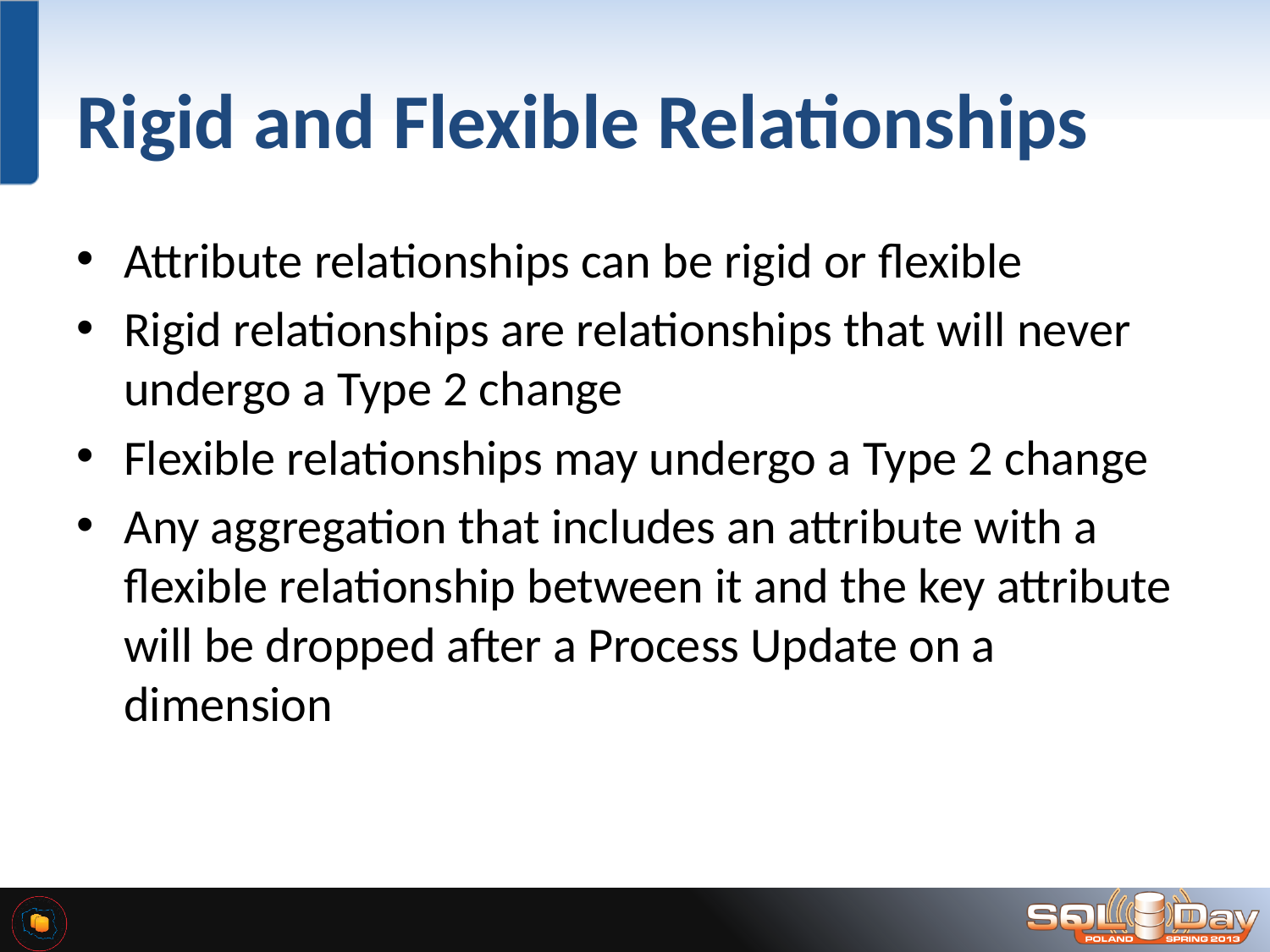

# Rigid and Flexible Relationships
Attribute relationships can be rigid or flexible
Rigid relationships are relationships that will never undergo a Type 2 change
Flexible relationships may undergo a Type 2 change
Any aggregation that includes an attribute with a flexible relationship between it and the key attribute will be dropped after a Process Update on a dimension